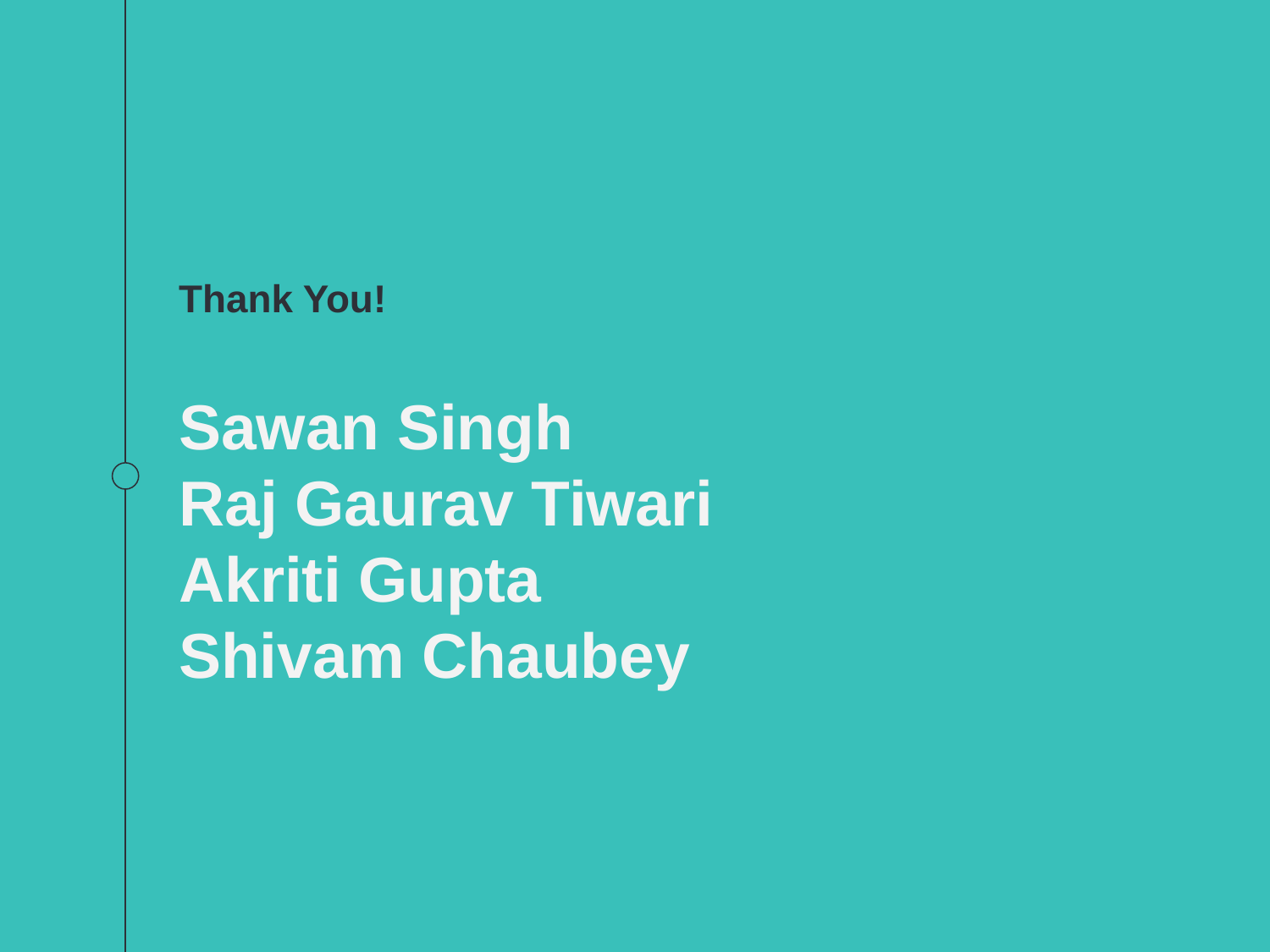

Thank You!
Sawan Singh
Raj Gaurav Tiwari
Akriti Gupta
Shivam Chaubey